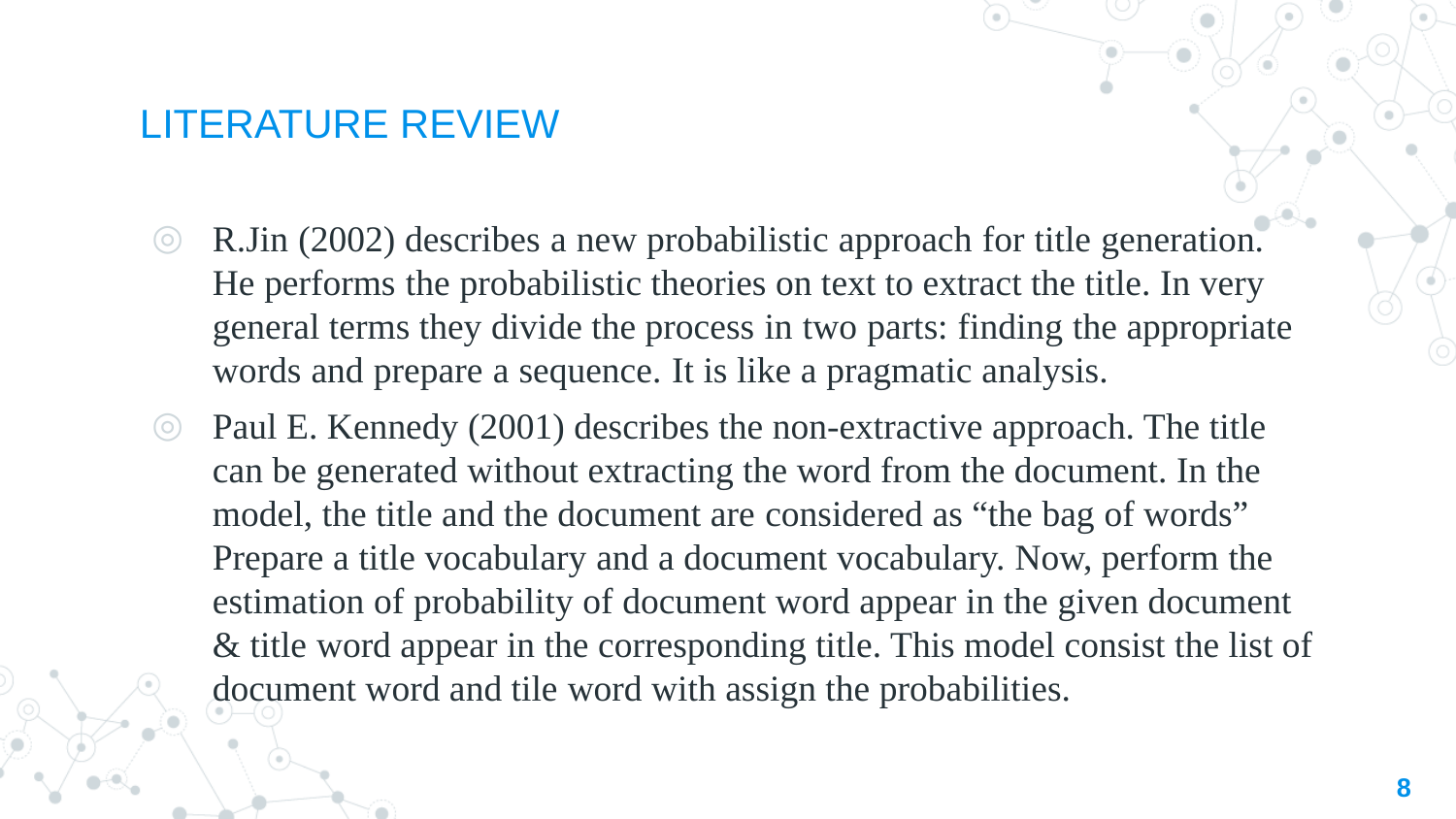

# LITERATURE REVIEW
R.Jin (2002) describes a new probabilistic approach for title generation. He performs the probabilistic theories on text to extract the title. In very general terms they divide the process in two parts: finding the appropriate words and prepare a sequence. It is like a pragmatic analysis.
Paul E. Kennedy (2001) describes the non-extractive approach. The title can be generated without extracting the word from the document. In the model, the title and the document are considered as “the bag of words” Prepare a title vocabulary and a document vocabulary. Now, perform the estimation of probability of document word appear in the given document & title word appear in the corresponding title. This model consist the list of document word and tile word with assign the probabilities.

8